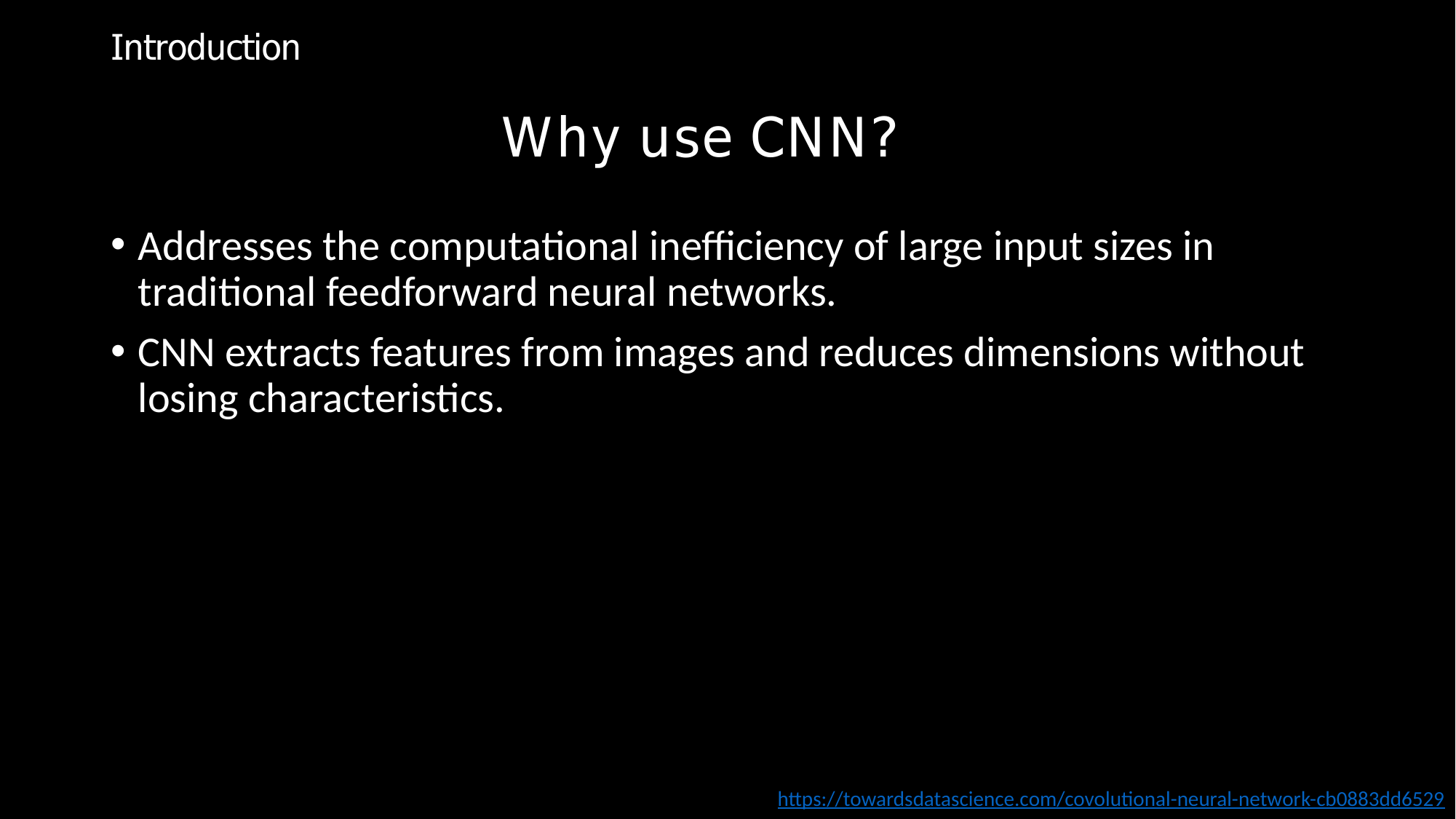

# Introduction
Why use CNN?
Addresses the computational inefficiency of large input sizes in traditional feedforward neural networks.
CNN extracts features from images and reduces dimensions without losing characteristics.
https://towardsdatascience.com/covolutional-neural-network-cb0883dd6529